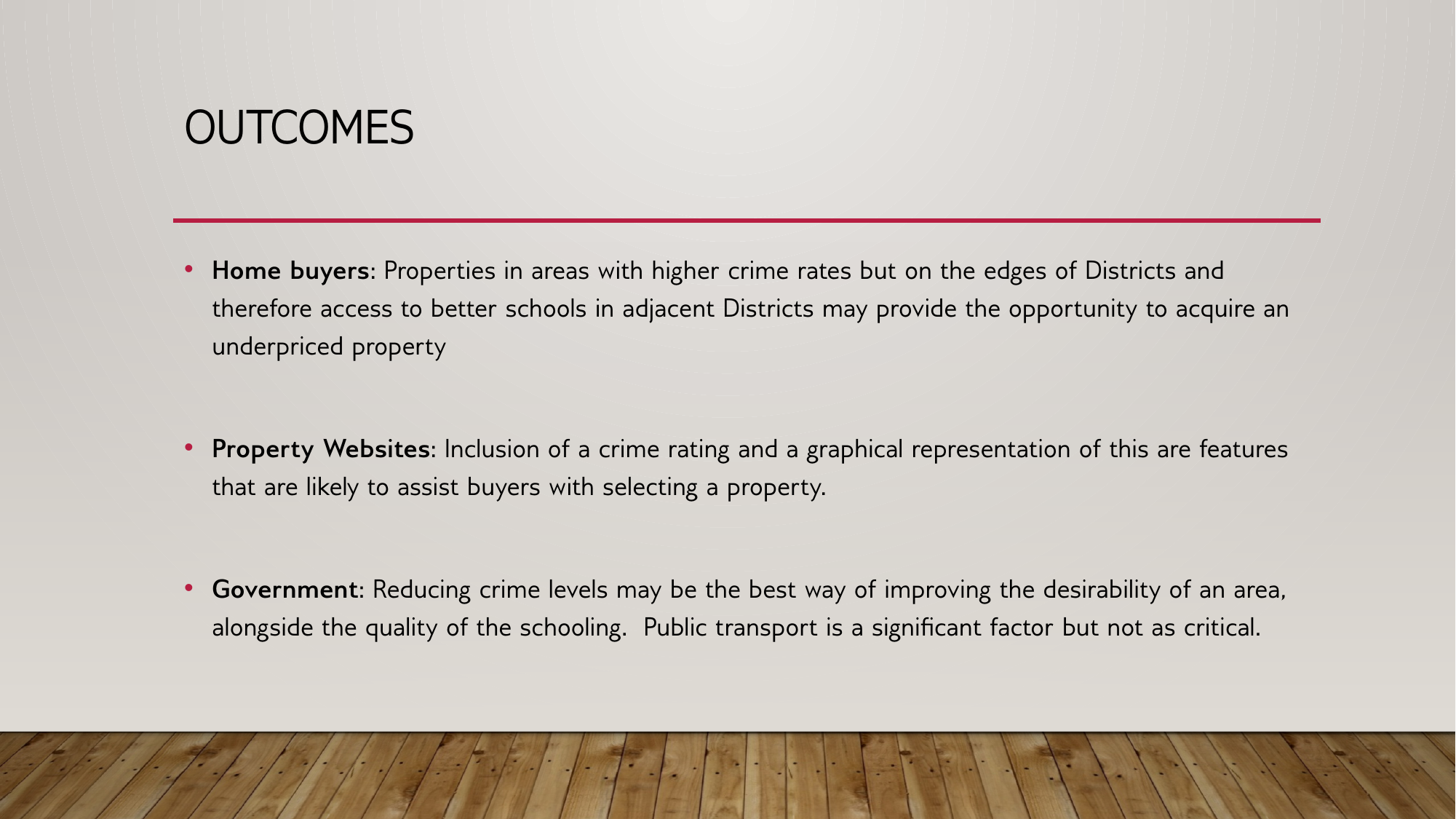

# outcomes
Home buyers: Properties in areas with higher crime rates but on the edges of Districts and therefore access to better schools in adjacent Districts may provide the opportunity to acquire an underpriced property

Property Websites: Inclusion of a crime rating and a graphical representation of this are features that are likely to assist buyers with selecting a property.

Government: Reducing crime levels may be the best way of improving the desirability of an area, alongside the quality of the schooling.  Public transport is a significant factor but not as critical.